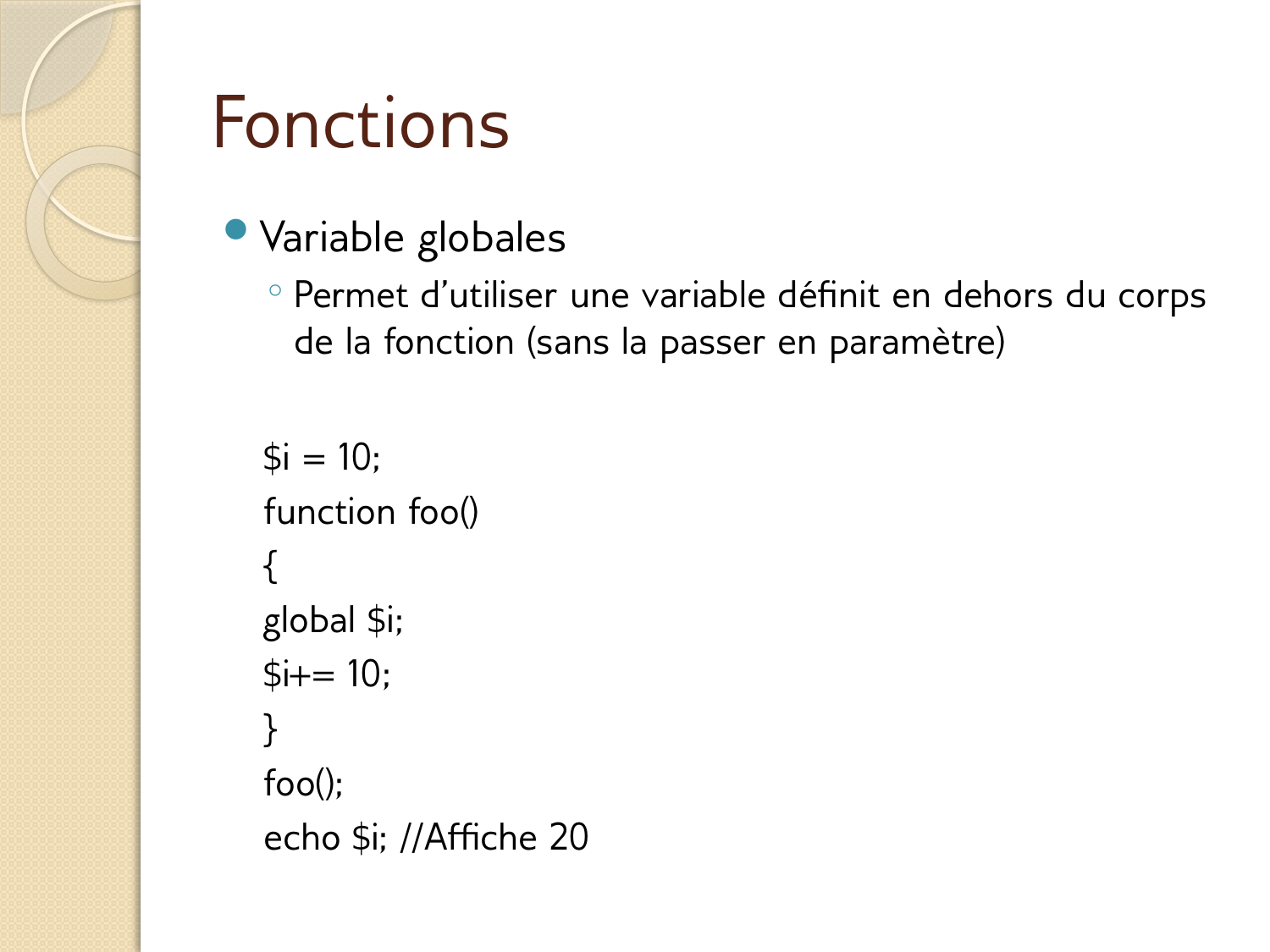

# Fonctions
Variable globales
Permet d’utiliser une variable définit en dehors du corps de la fonction (sans la passer en paramètre)

$i = 10;
function foo()
{
global $i;
$i+= 10;
}
foo();
echo $i; //Affiche 20